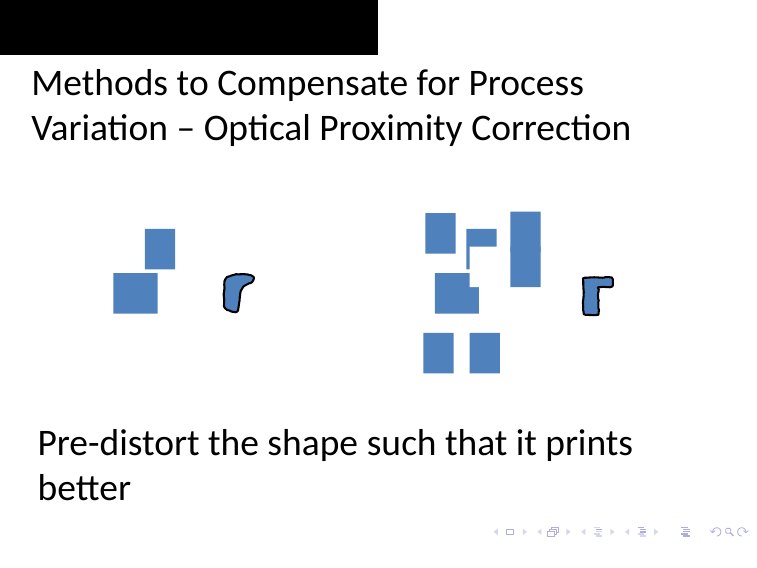

# Methods to Compensate for Process Variation – Optical Proximity Correction

Pre-distort the shape such that it prints better
80
Smruti R. Sarangi